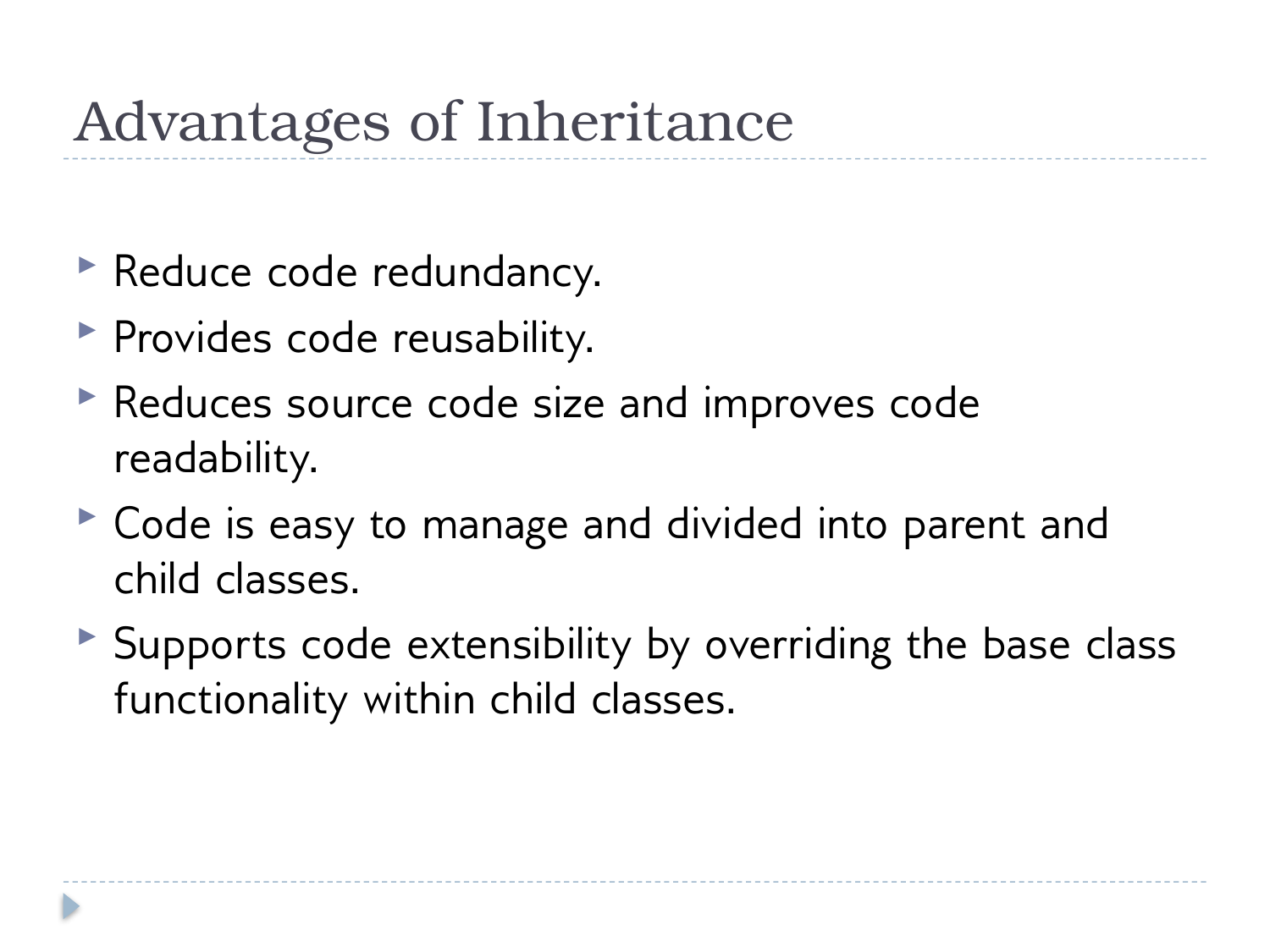

# Advantages of Inheritance

Reduce code redundancy.
Provides code reusability.
Reduces source code size and improves code readability.
Code is easy to manage and divided into parent and child classes.
Supports code extensibility by overriding the base class functionality within child classes.